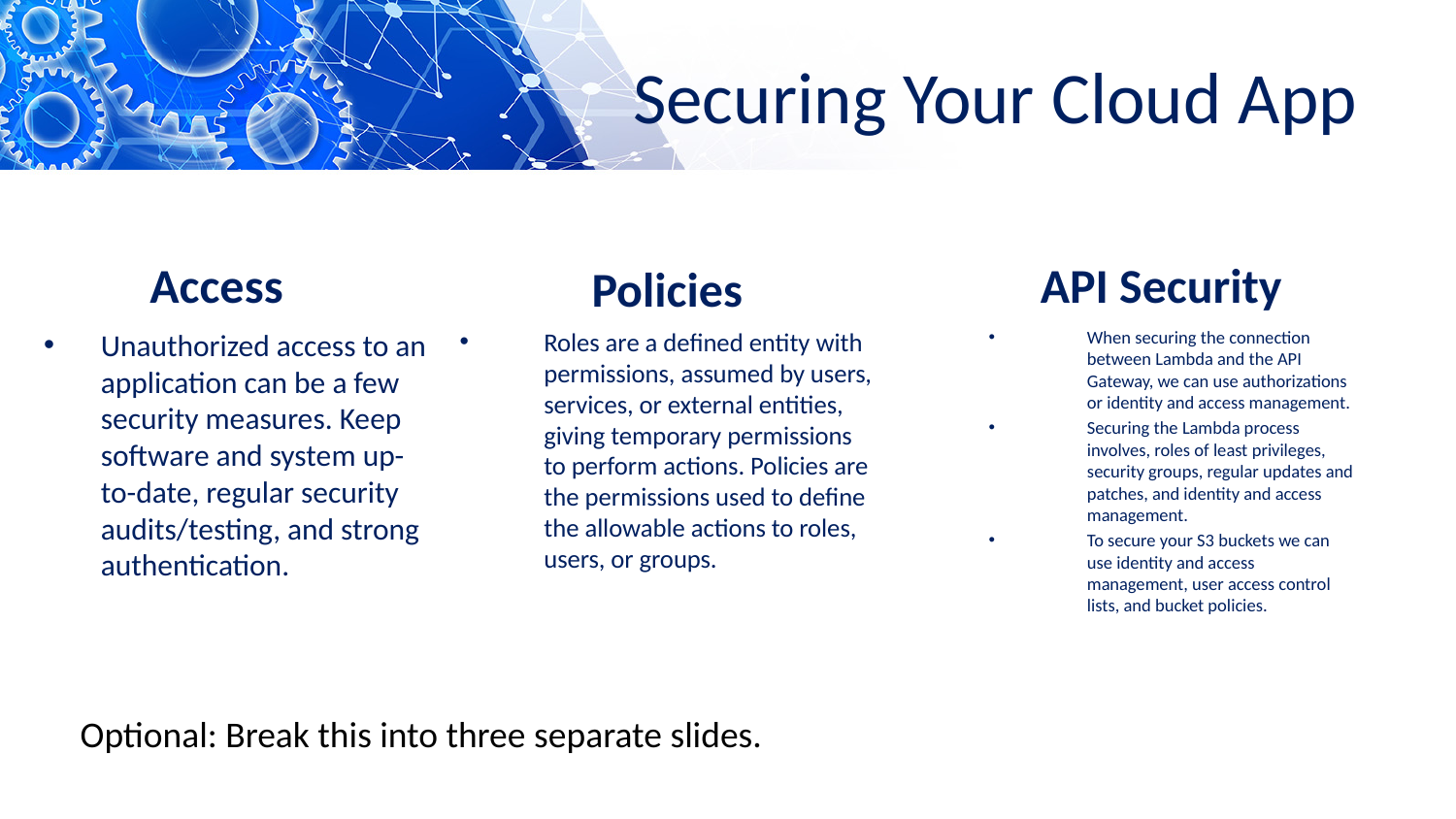

Securing Your Cloud App
Access
API Security
Policies
Unauthorized access to an application can be a few security measures. Keep software and system up-to-date, regular security audits/testing, and strong authentication.

Roles are a defined entity with permissions, assumed by users, services, or external entities, giving temporary permissions to perform actions. Policies are the permissions used to define the allowable actions to roles, users, or groups.
When securing the connection between Lambda and the API Gateway, we can use authorizations or identity and access management.
Securing the Lambda process involves, roles of least privileges, security groups, regular updates and patches, and identity and access management.
To secure your S3 buckets we can use identity and access management, user access control lists, and bucket policies.
Optional: Break this into three separate slides.